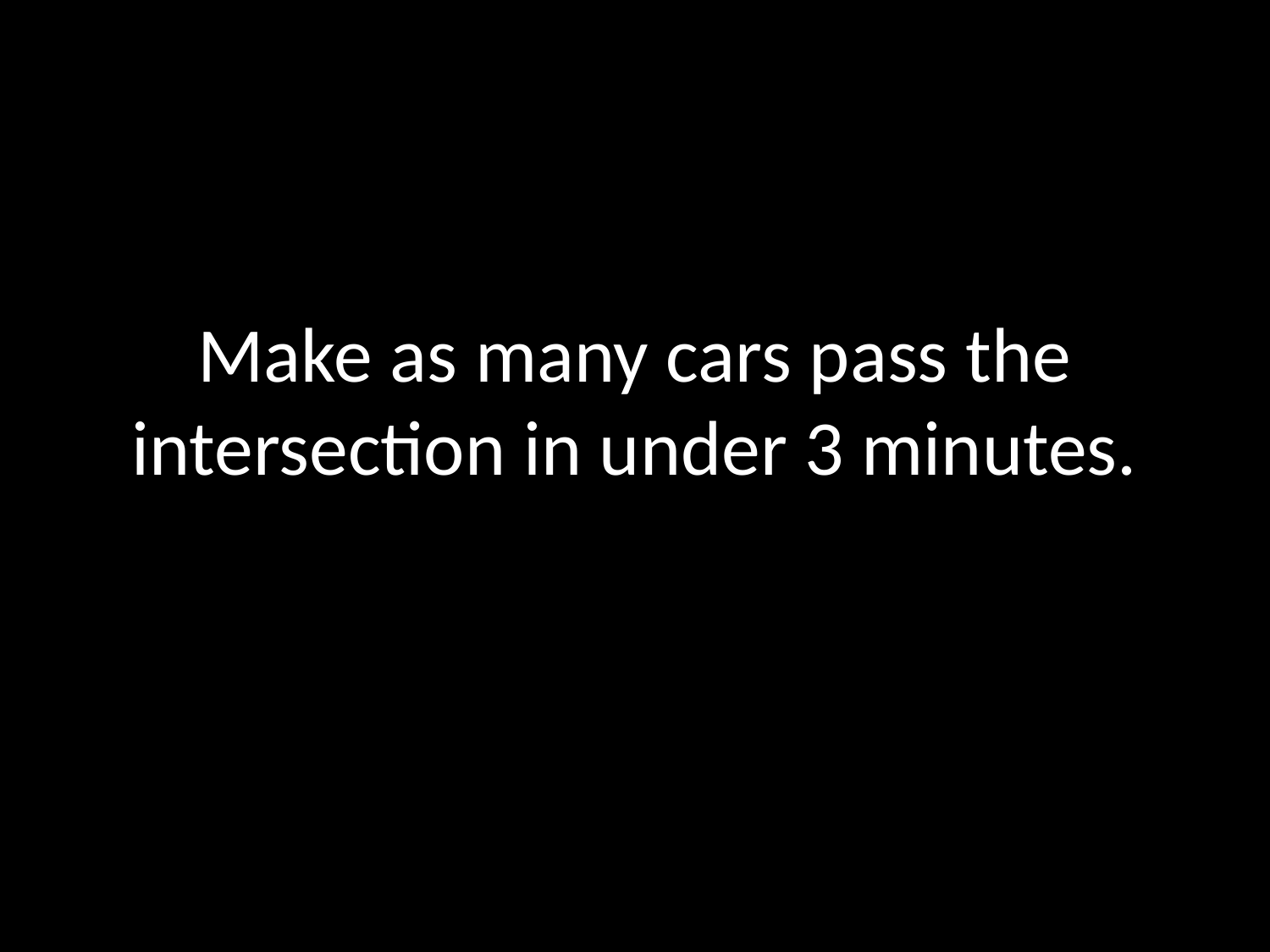

Make as many cars pass the intersection in under 3 minutes.